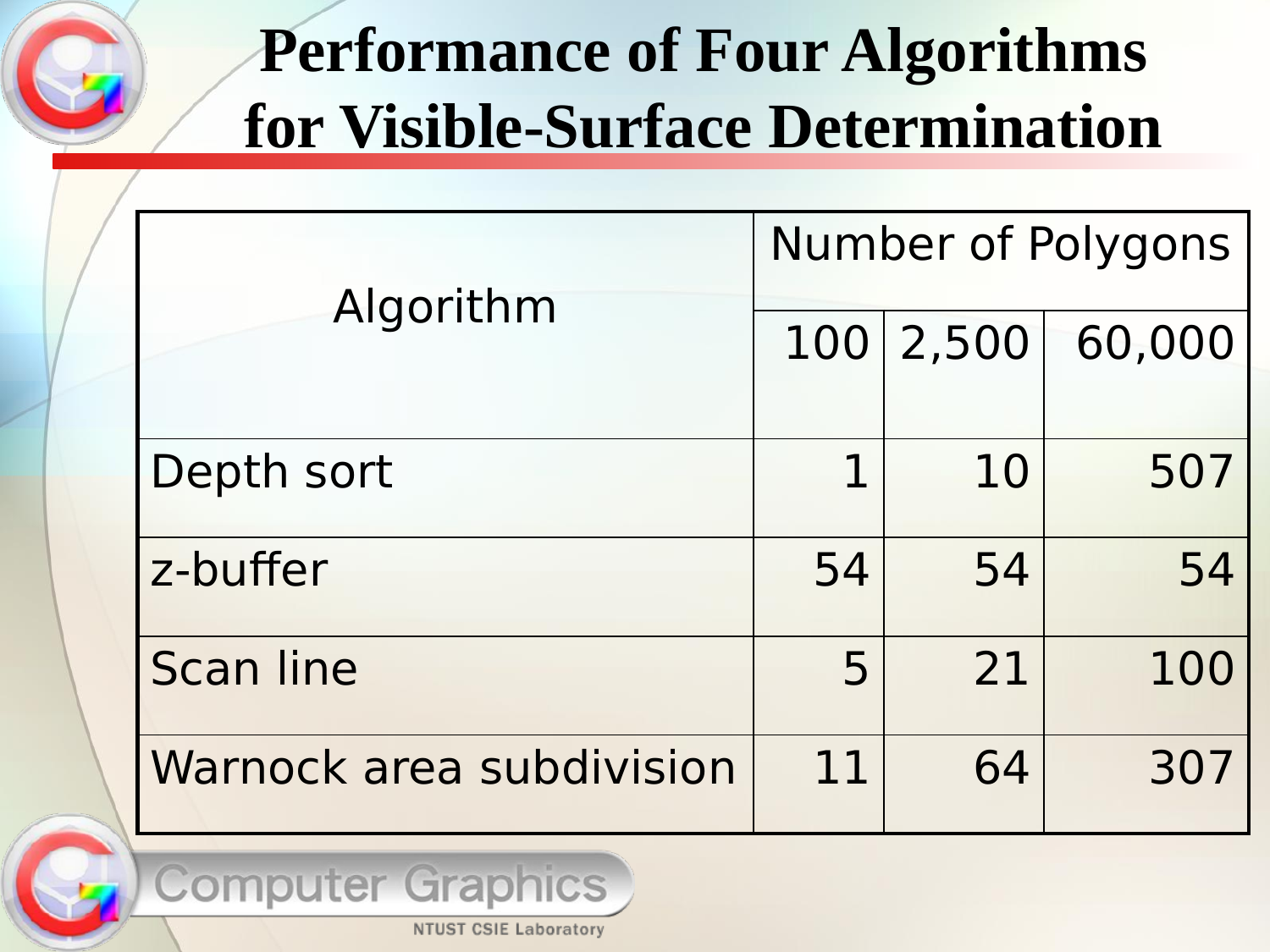

Performance of Four Algorithms
for Visible-Surface Determination
| Algorithm | Number of Polygons |  |  |
| --- | --- | --- | --- |
|  | 100 | 2,500 | 60,000 |
| Depth sort | 1 | 10 | 507 |
| z-buffer | 54 | 54 | 54 |
| Scan line | 5 | 21 | 100 |
| Warnock area subdivision | 11 | 64 | 307 |